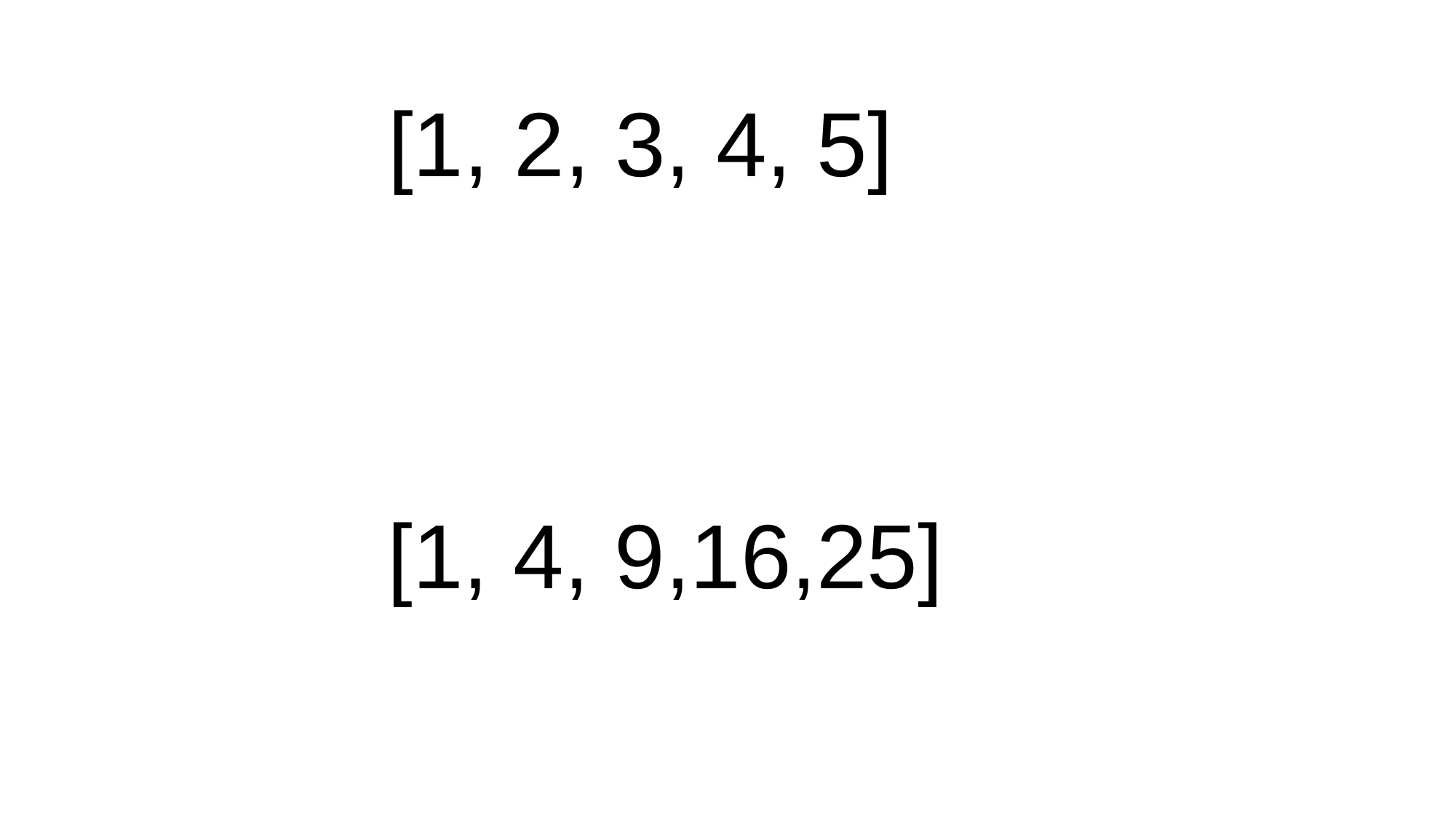

[1, 2, 3, 4, 5]
[1, 4, 9,16,25]